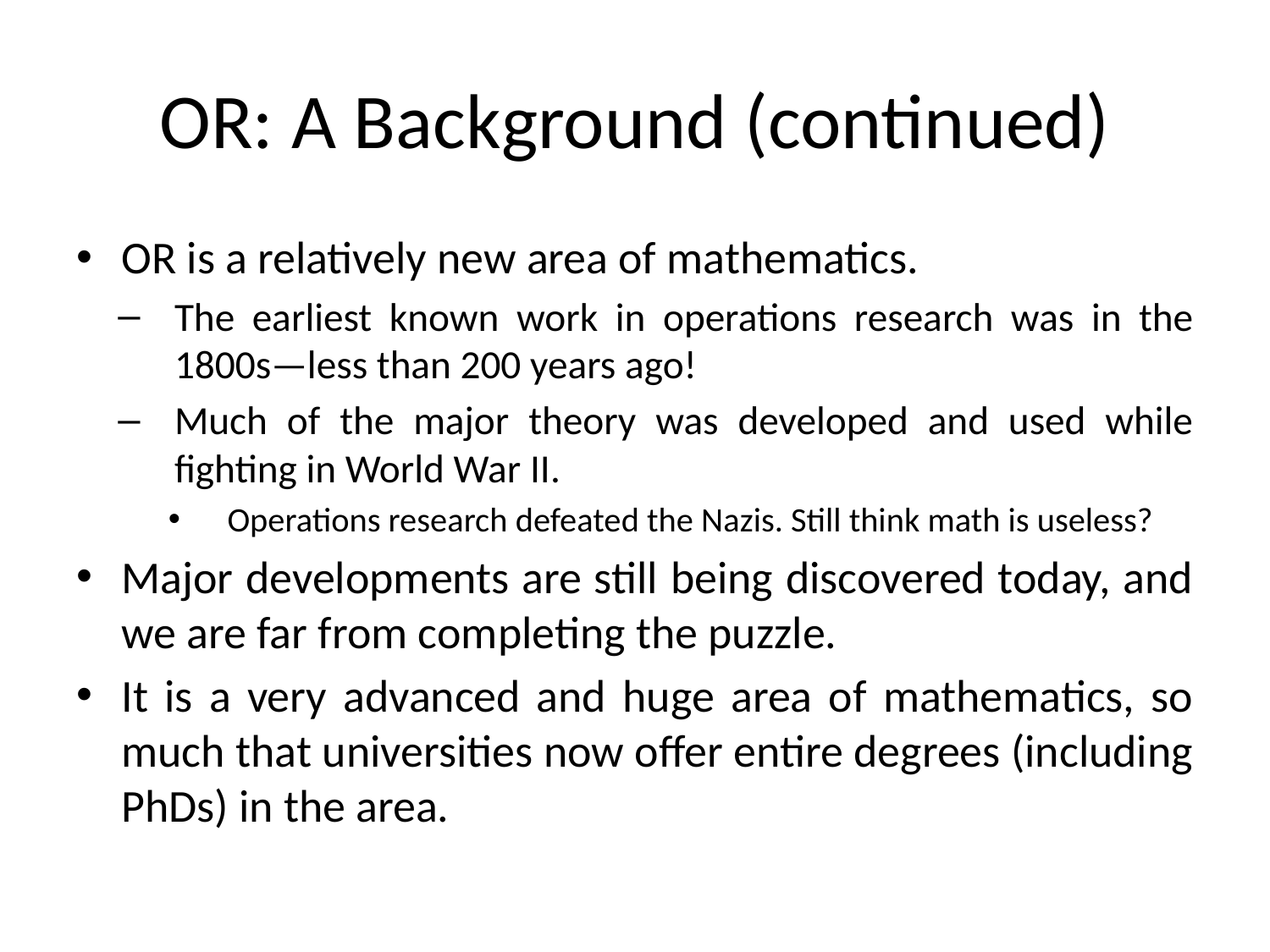

# OR: A Background (continued)
OR is a relatively new area of mathematics.
The earliest known work in operations research was in the 1800s—less than 200 years ago!
Much of the major theory was developed and used while fighting in World War II.
Operations research defeated the Nazis. Still think math is useless?
Major developments are still being discovered today, and we are far from completing the puzzle.
It is a very advanced and huge area of mathematics, so much that universities now offer entire degrees (including PhDs) in the area.